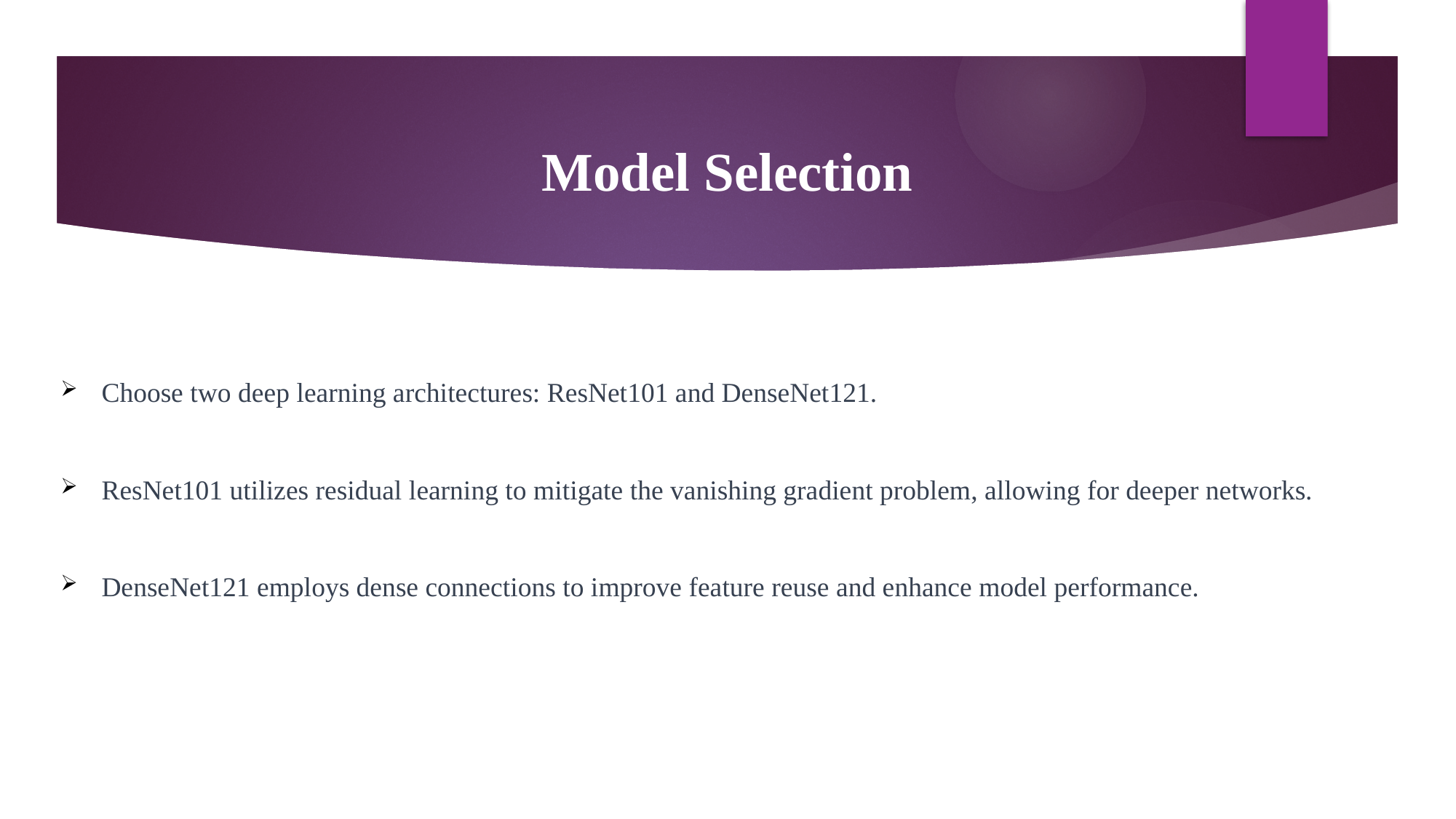

Model Selection

Choose two deep learning architectures: ResNet101 and DenseNet121.
ResNet101 utilizes residual learning to mitigate the vanishing gradient problem, allowing for deeper networks.
DenseNet121 employs dense connections to improve feature reuse and enhance model performance.